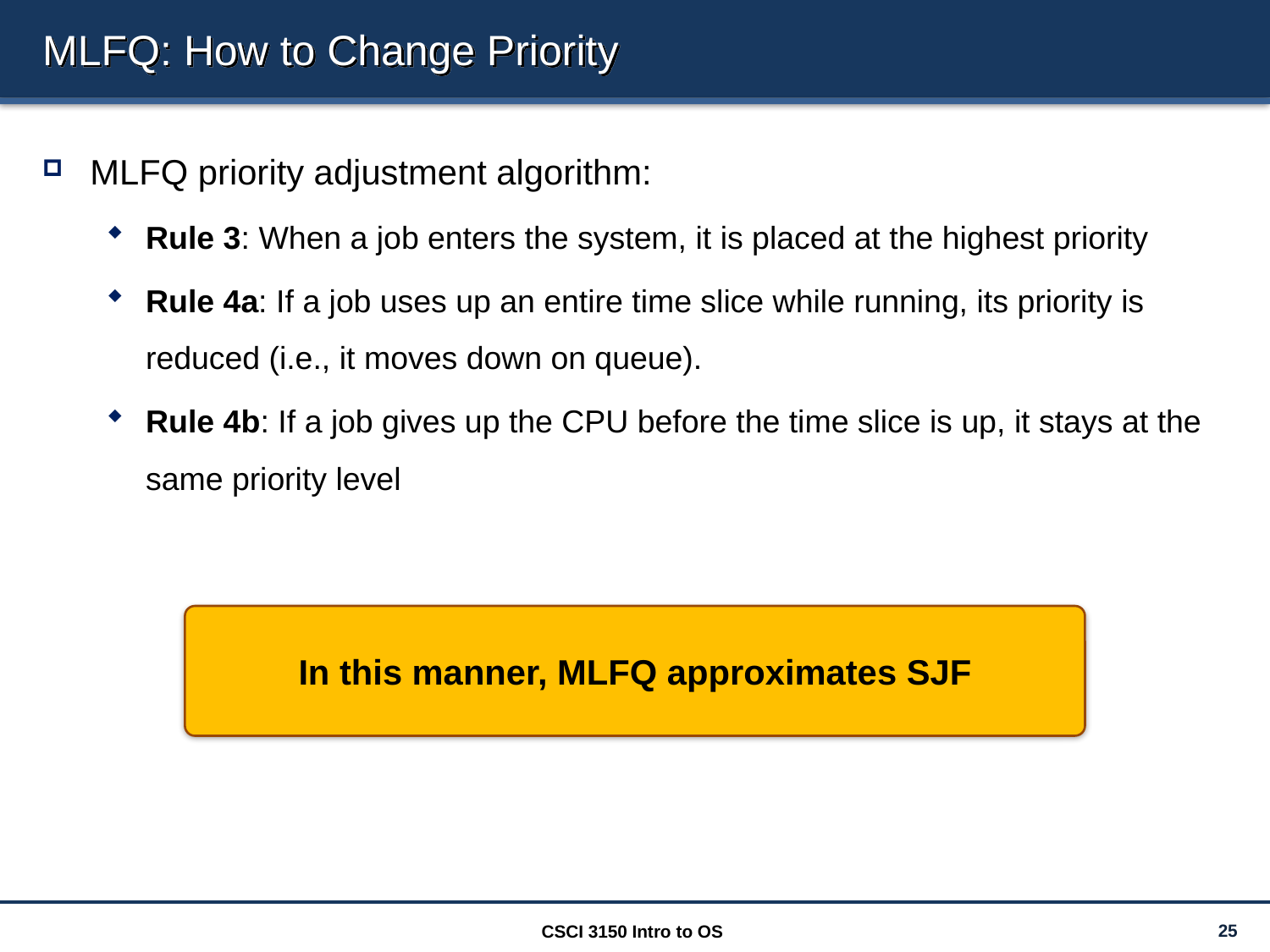

# MLFQ: How to Change Priority
MLFQ priority adjustment algorithm:
Rule 3: When a job enters the system, it is placed at the highest priority
Rule 4a: If a job uses up an entire time slice while running, its priority is reduced (i.e., it moves down on queue).
Rule 4b: If a job gives up the CPU before the time slice is up, it stays at the same priority level

In this manner, MLFQ approximates SJF
CSCI 3150 Intro to OS
25